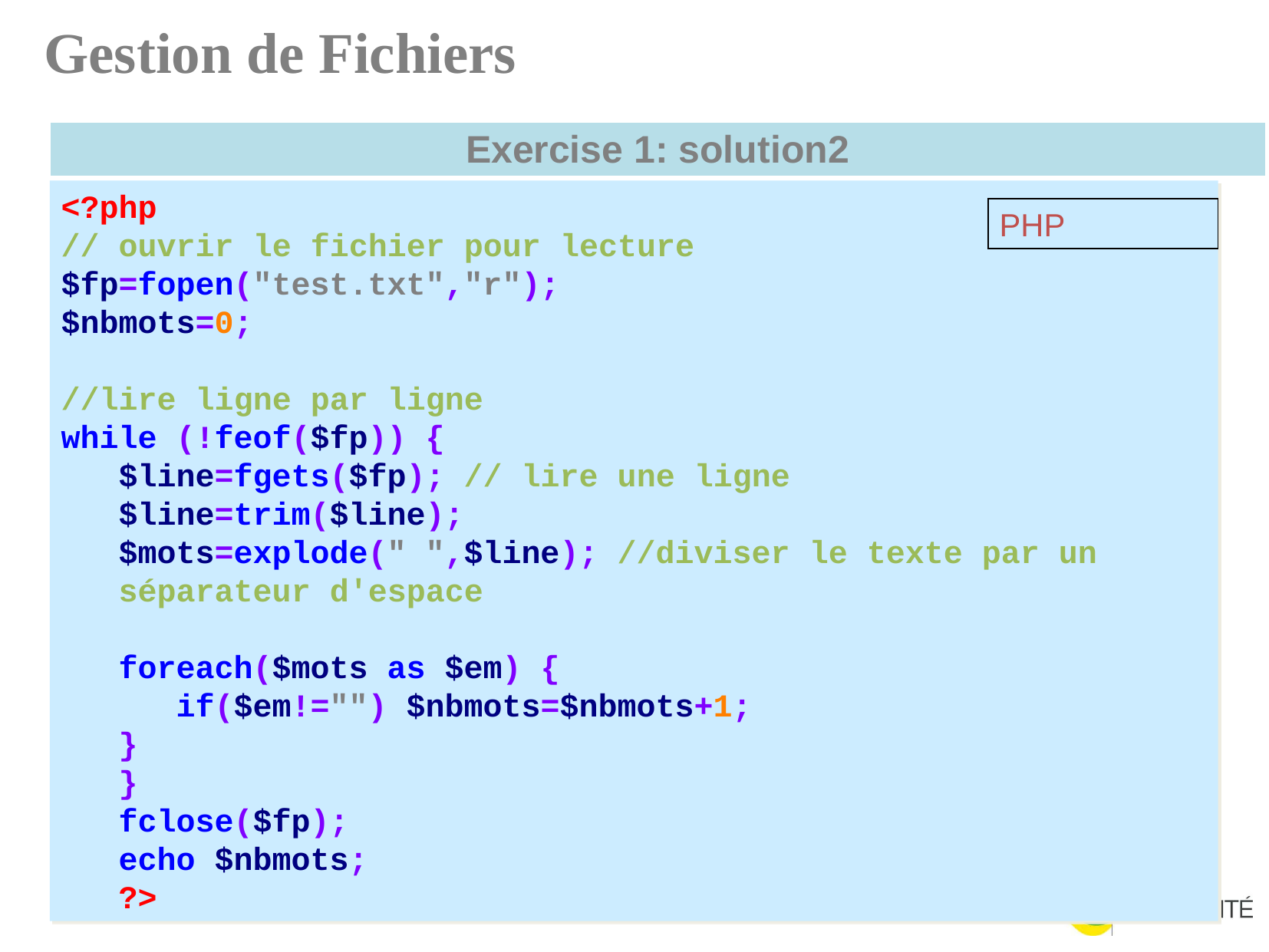

Gestion de Fichiers
| Exercise 1: solution2 |
| --- |
<?php
// ouvrir le fichier pour lecture
$fp=fopen("test.txt","r");
$nbmots=0;

//lire ligne par ligne
while (!feof($fp)) {
$line=fgets($fp); // lire une ligne
$line=trim($line);
$mots=explode(" ",$line); //diviser le texte par un séparateur d'espace

foreach($mots as $em) {
if($em!="") $nbmots=$nbmots+1;
}
}
fclose($fp);
echo $nbmots;
?>
PHP